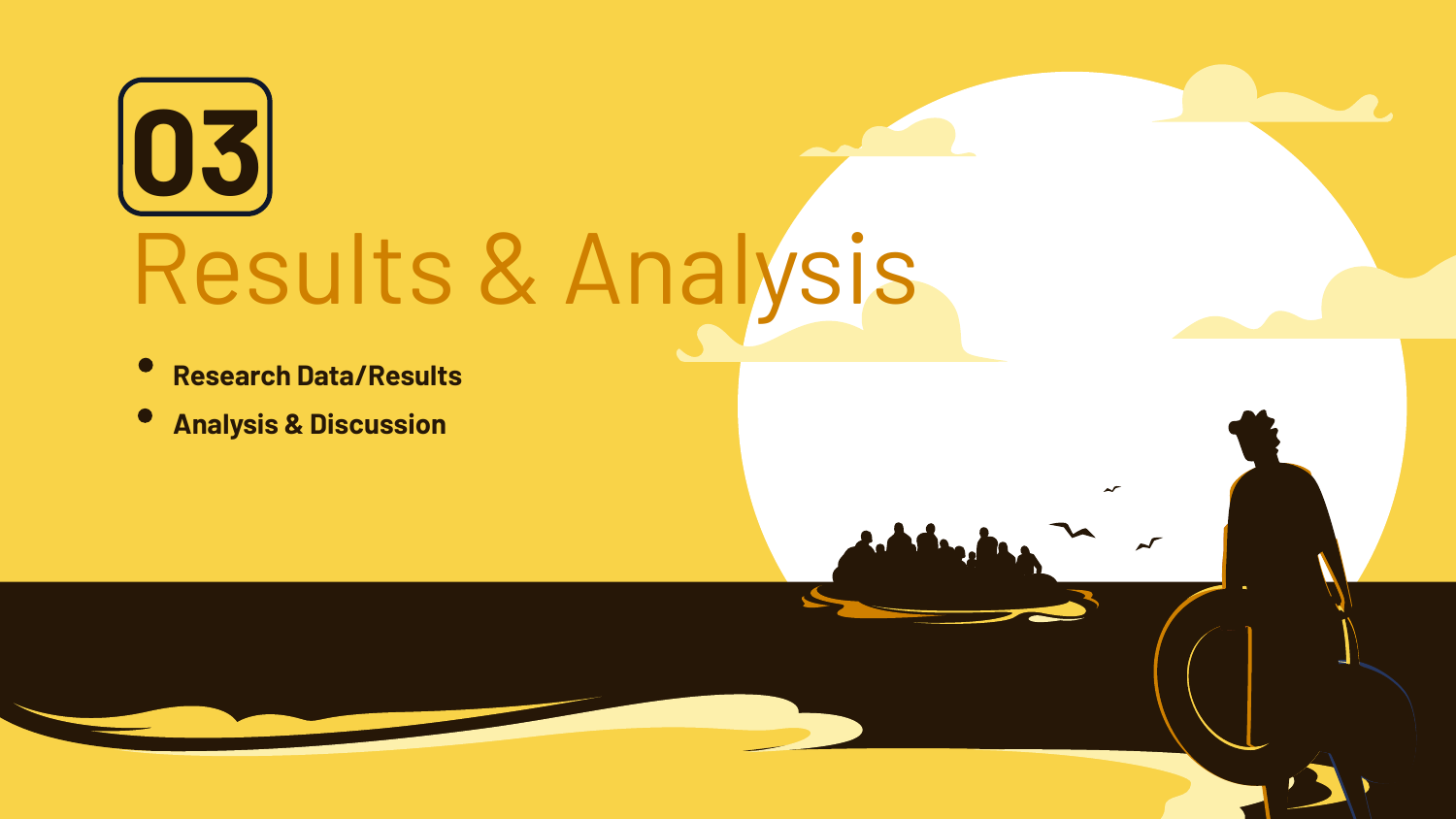

03
Results & Analysis
Research Data/Results
Analysis & Discussion